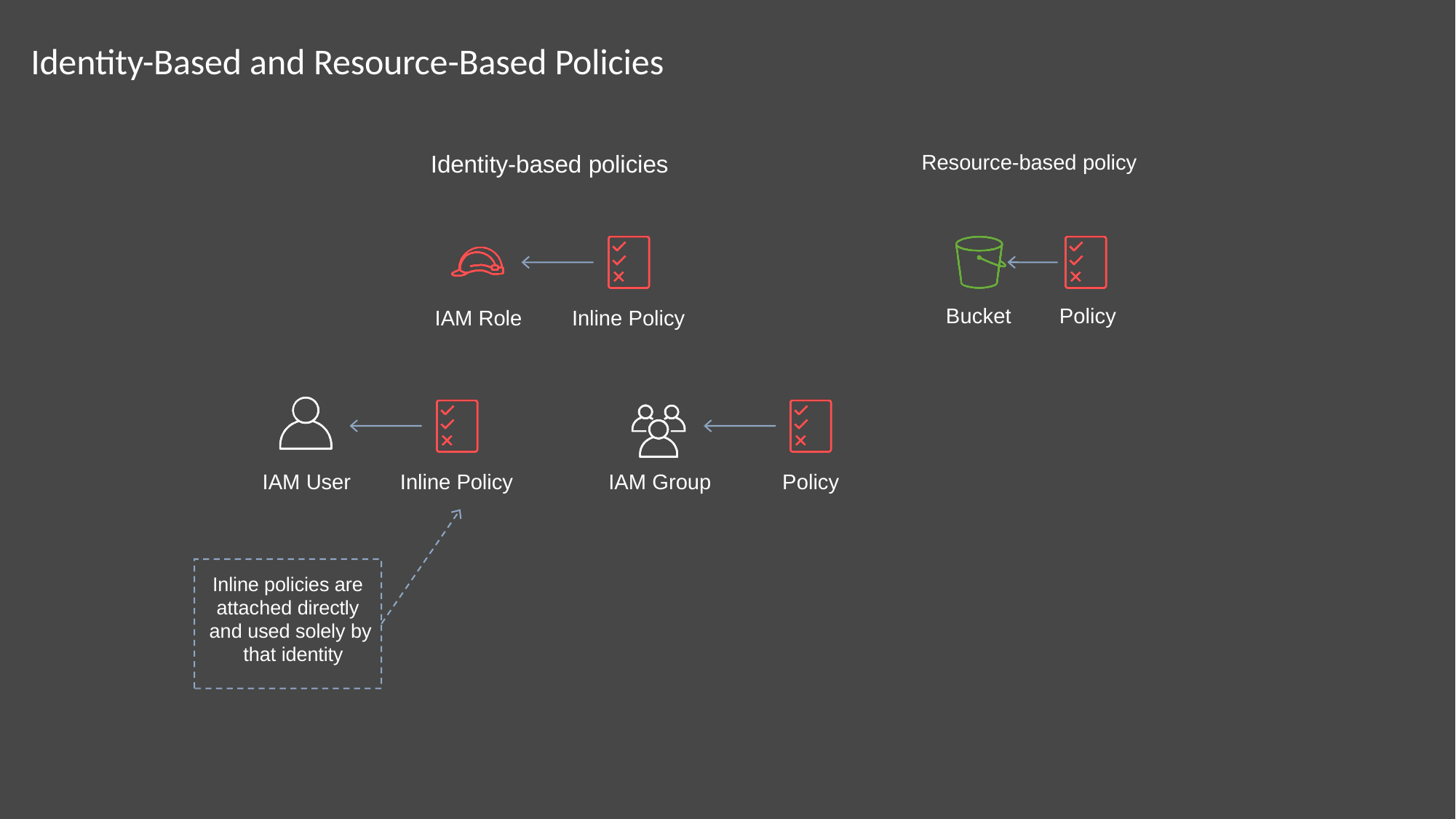

# Identity-Based and Resource-Based Policies
Identity-based policies
Resource-based policy

Bucket
Policy
IAM Role
Inline Policy

IAM User
Inline Policy
IAM Group
Policy

Inline policies are  attached directly  and used solely by  that identity